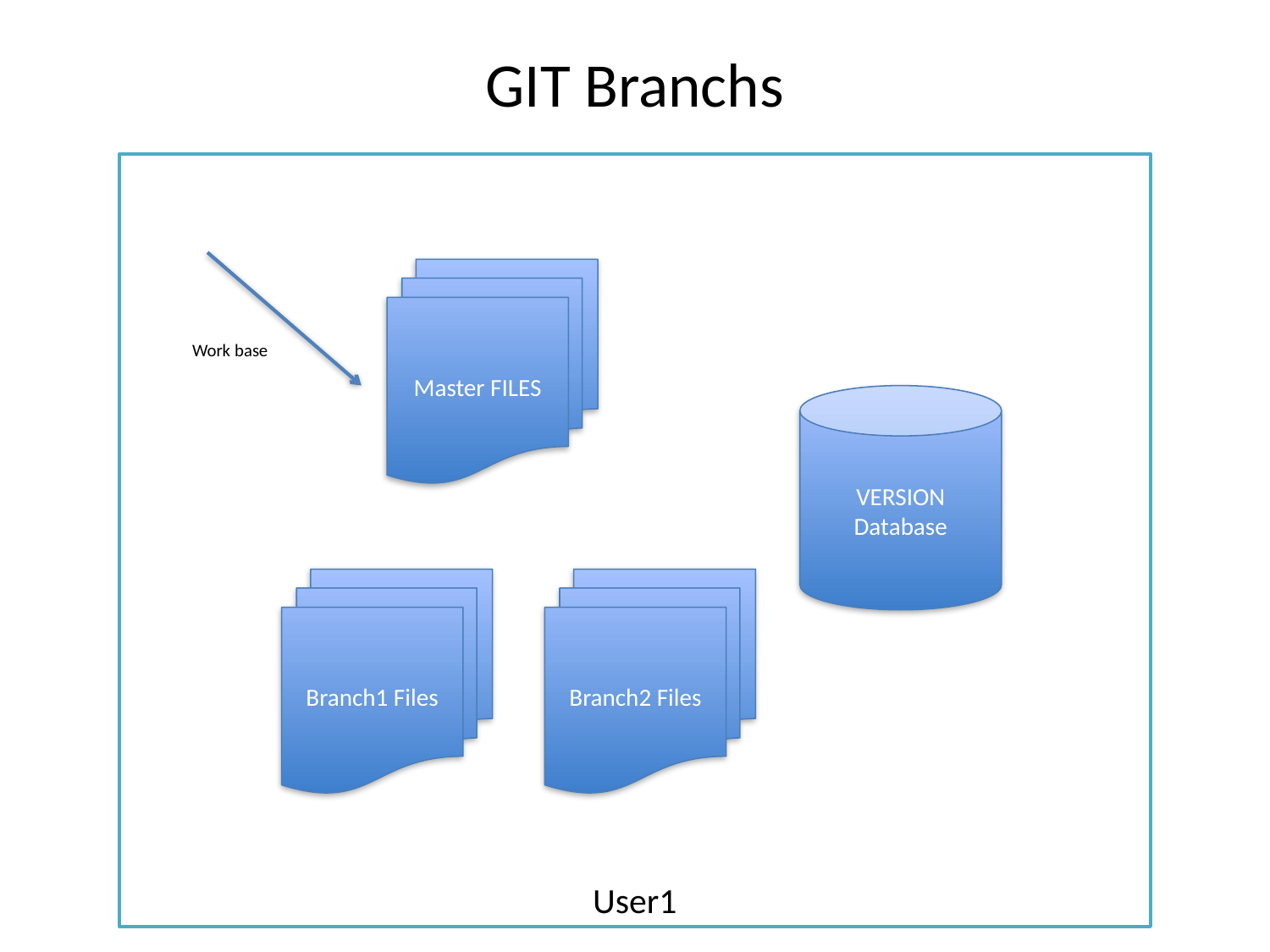

# GIT Branchs
User1
Master FILES
VERSION Database
Branch1 Files
Branch2 Files
Work base